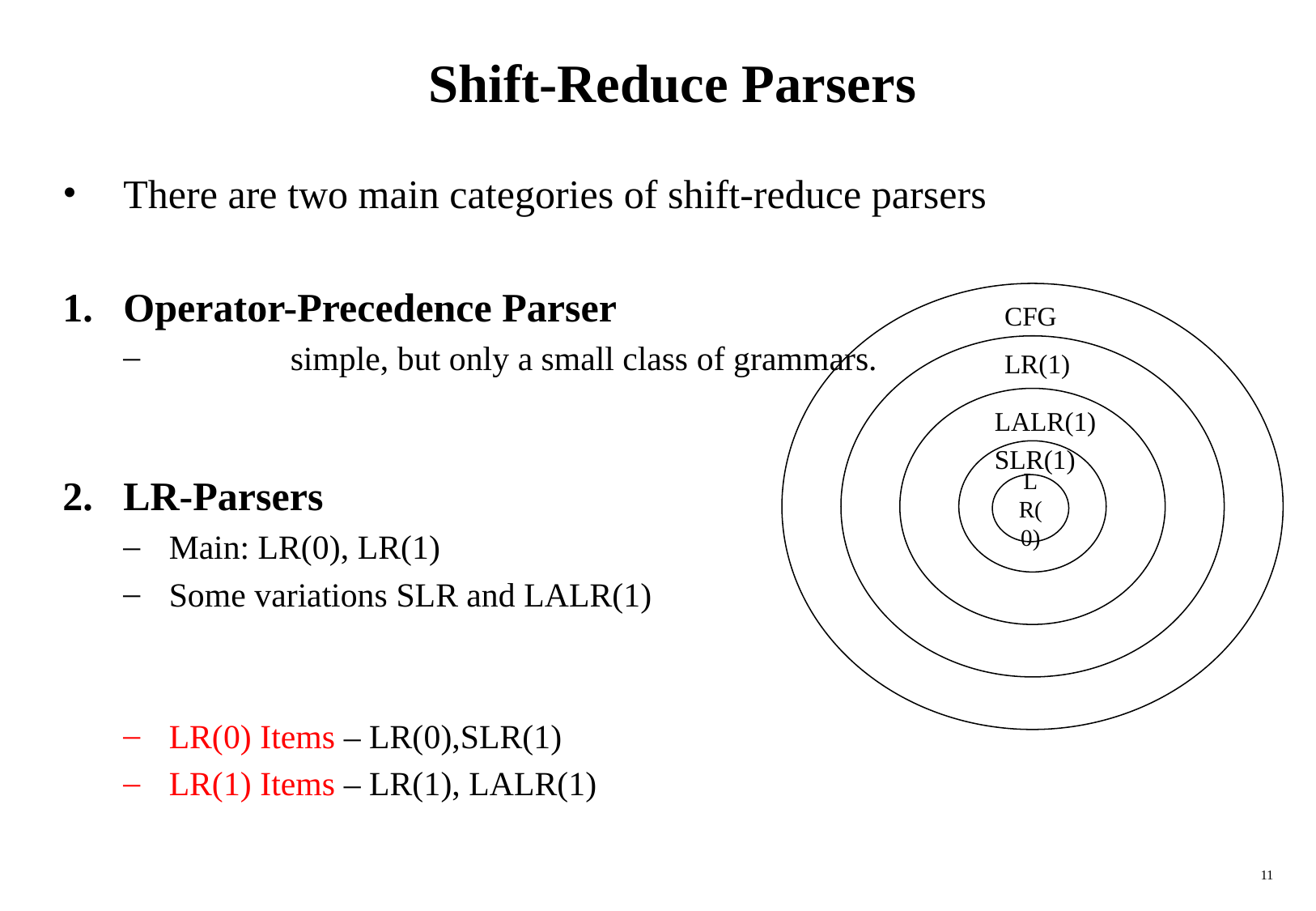

# Shift-Reduce Parsers
There are two main categories of shift-reduce parsers

Operator-Precedence Parser
	simple, but only a small class of grammars.

LR-Parsers
Main: LR(0), LR(1)
Some variations SLR and LALR(1)

LR(0) Items – LR(0),SLR(1)
LR(1) Items – LR(1), LALR(1)

CFG
LR(1)
LALR(1)
SLR(1)
LR(0)
11